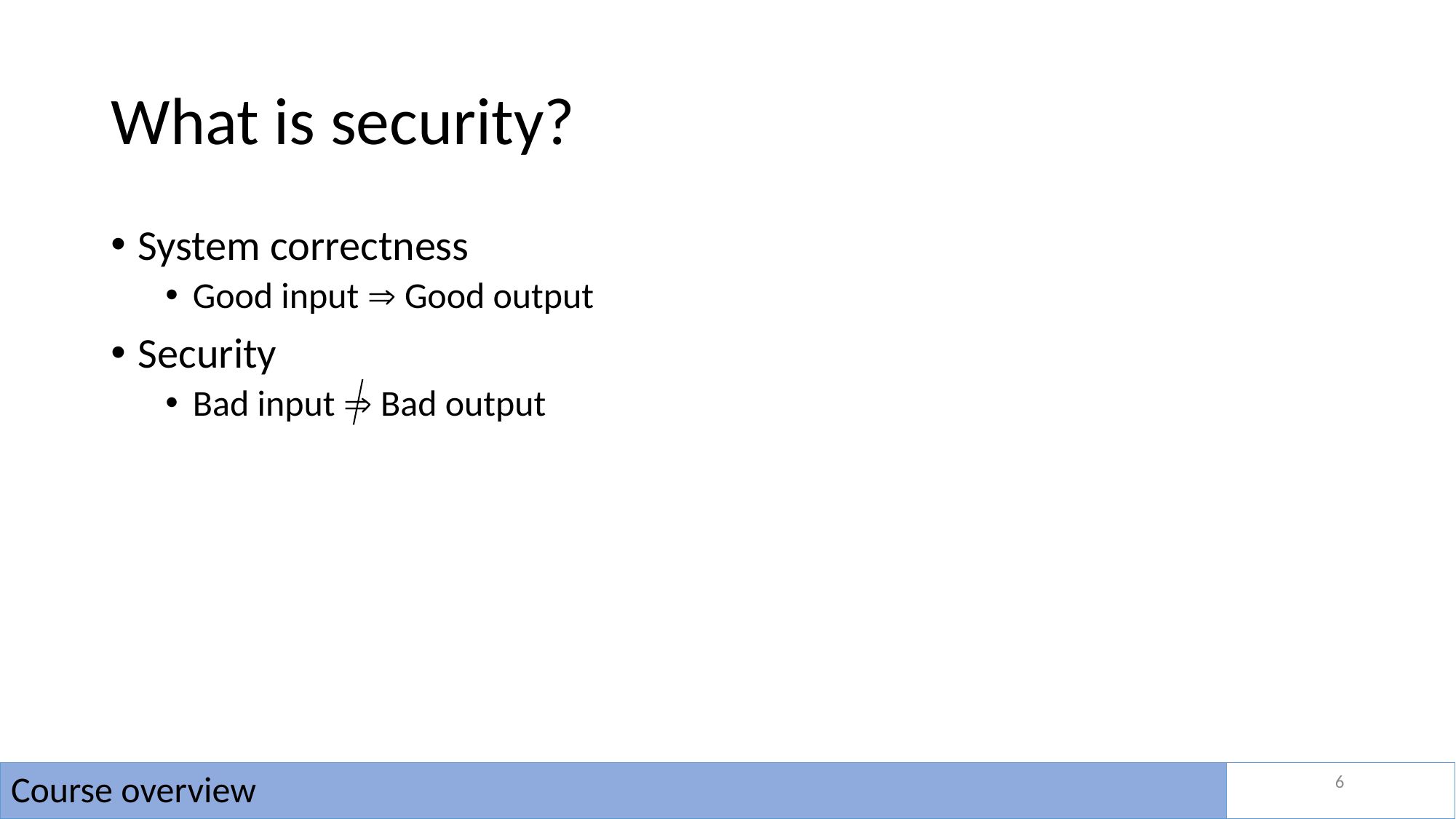

# What is security?
System correctness
Good input ⇒ Good output
Security
Bad input ⇒ Bad output

6
Course overview